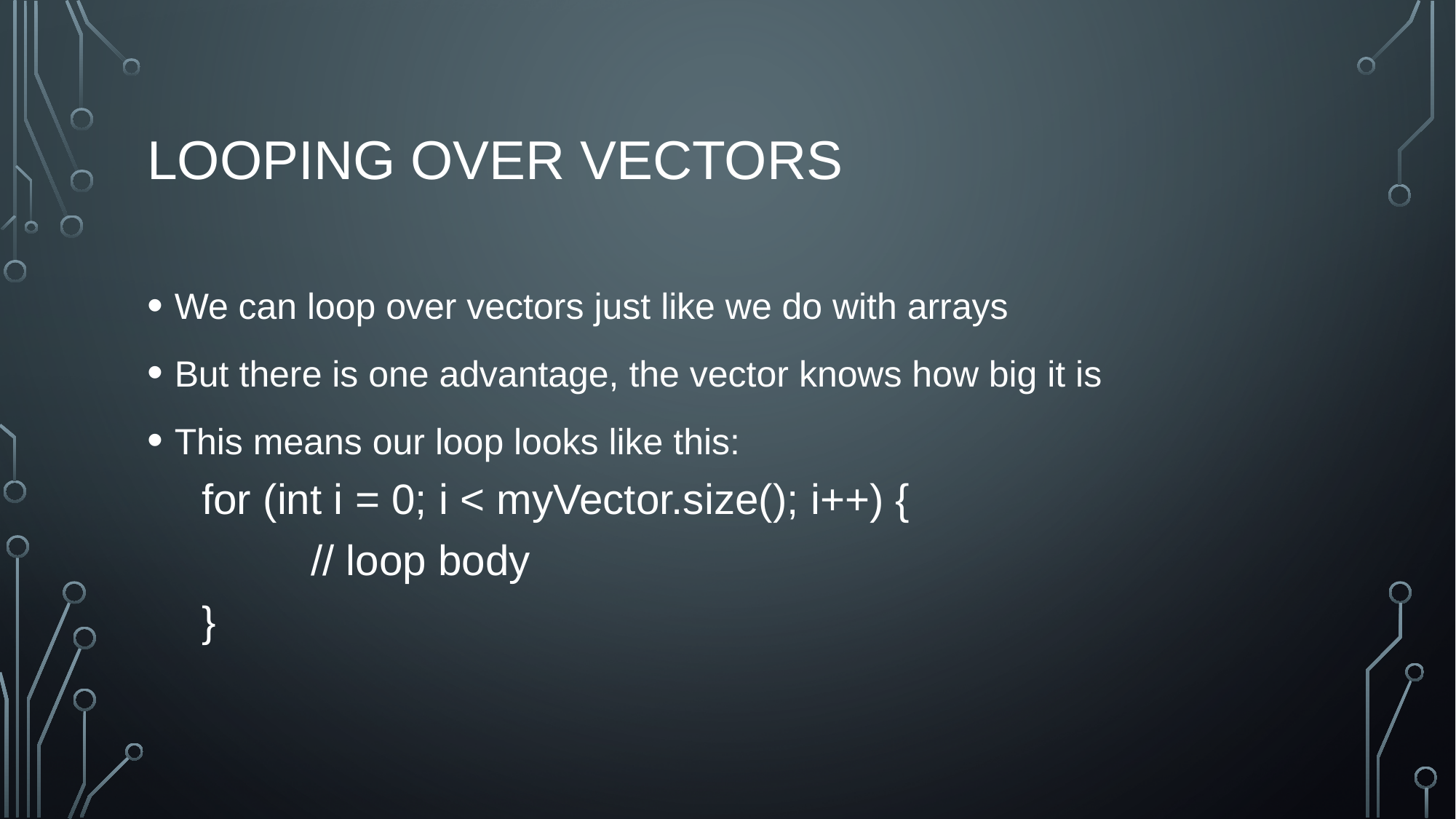

# Looping over vectors
We can loop over vectors just like we do with arrays
But there is one advantage, the vector knows how big it is
This means our loop looks like this:
for (int i = 0; i < myVector.size(); i++) {
	// loop body
}